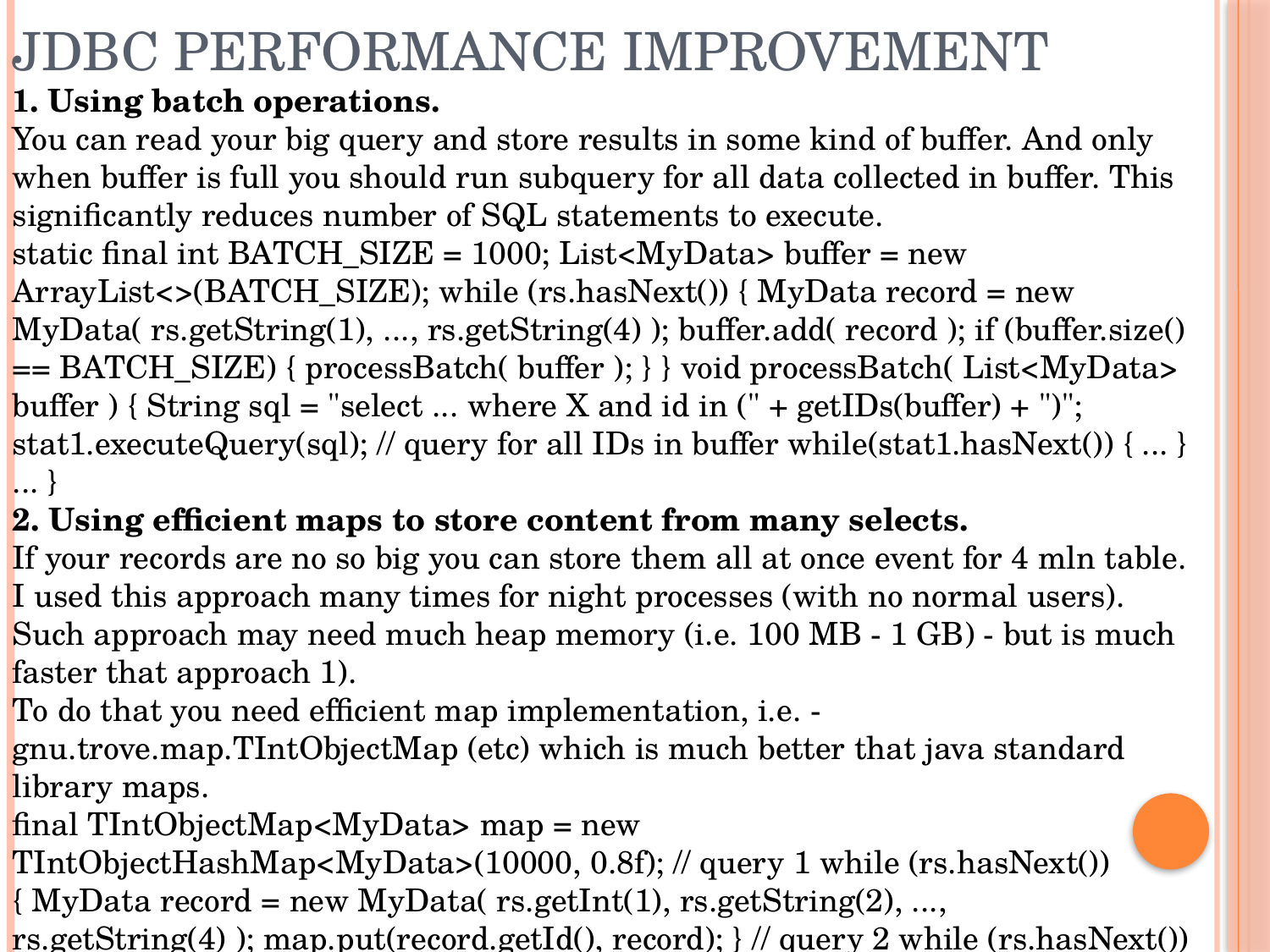

Jdbc Performance Improvement
1. Using batch operations.
You can read your big query and store results in some kind of buffer. And only when buffer is full you should run subquery for all data collected in buffer. This significantly reduces number of SQL statements to execute.
static final int BATCH_SIZE = 1000; List<MyData> buffer = new ArrayList<>(BATCH_SIZE); while (rs.hasNext()) { MyData record = new MyData( rs.getString(1), ..., rs.getString(4) ); buffer.add( record ); if (buffer.size() == BATCH_SIZE) { processBatch( buffer ); } } void processBatch( List<MyData> buffer ) { String sql = "select ... where X and id in (" + getIDs(buffer) + ")"; stat1.executeQuery(sql); // query for all IDs in buffer while(stat1.hasNext()) { ... } ... }
2. Using efficient maps to store content from many selects.
If your records are no so big you can store them all at once event for 4 mln table.
I used this approach many times for night processes (with no normal users). Such approach may need much heap memory (i.e. 100 MB - 1 GB) - but is much faster that approach 1).
To do that you need efficient map implementation, i.e. - gnu.trove.map.TIntObjectMap (etc) which is much better that java standard library maps.
final TIntObjectMap<MyData> map = new TIntObjectHashMap<MyData>(10000, 0.8f); // query 1 while (rs.hasNext()) { MyData record = new MyData( rs.getInt(1), rs.getString(2), ..., rs.getString(4) ); map.put(record.getId(), record); } // query 2 while (rs.hasNext()) { int id = rs.getInt(1); // my data id String x = rs.getString(...); int y = rs.getInt(...); MyData record = map.get(id); record.add( new MyDetail(x,y) ); } // query 3 // same pattern as query 2 After this you have map filled with all data collected. Probably with a lot of memory allocated. This is why you can use that method only if you hava such resources.
Another topic is how to write MyData and MyDetail classes to be as small as possible. You can use some tricks:
storing 3 integers (with limited range) in 1 long variable (using util for bit shifting)
storing Date objects as integer (yymmdd)
calling str.intern() for each string fetched from DB